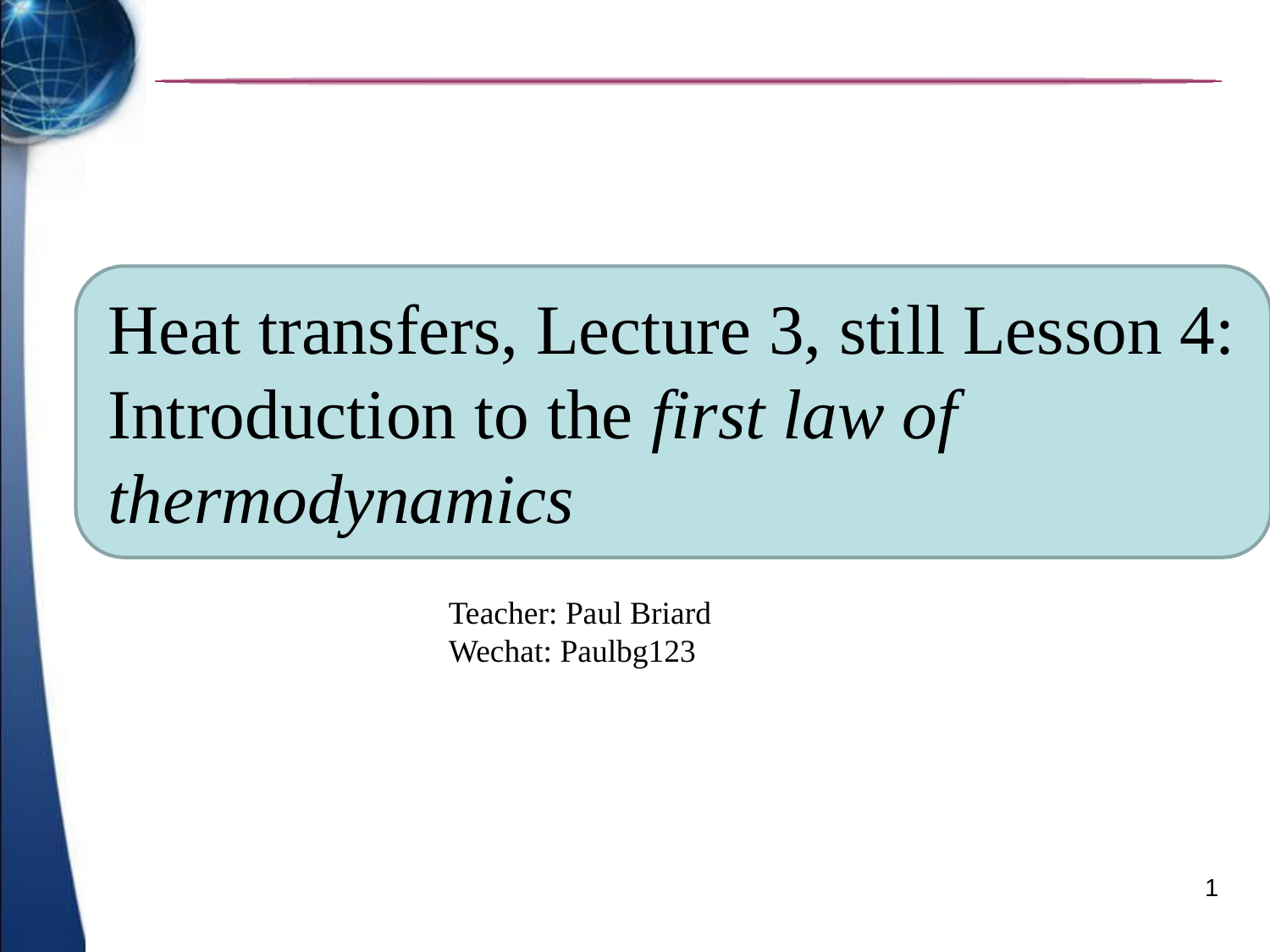

Heat transfers, Lecture 3, still Lesson 4: Introduction to the first law of thermodynamics
Teacher: Paul Briard
Wechat: Paulbg123
1